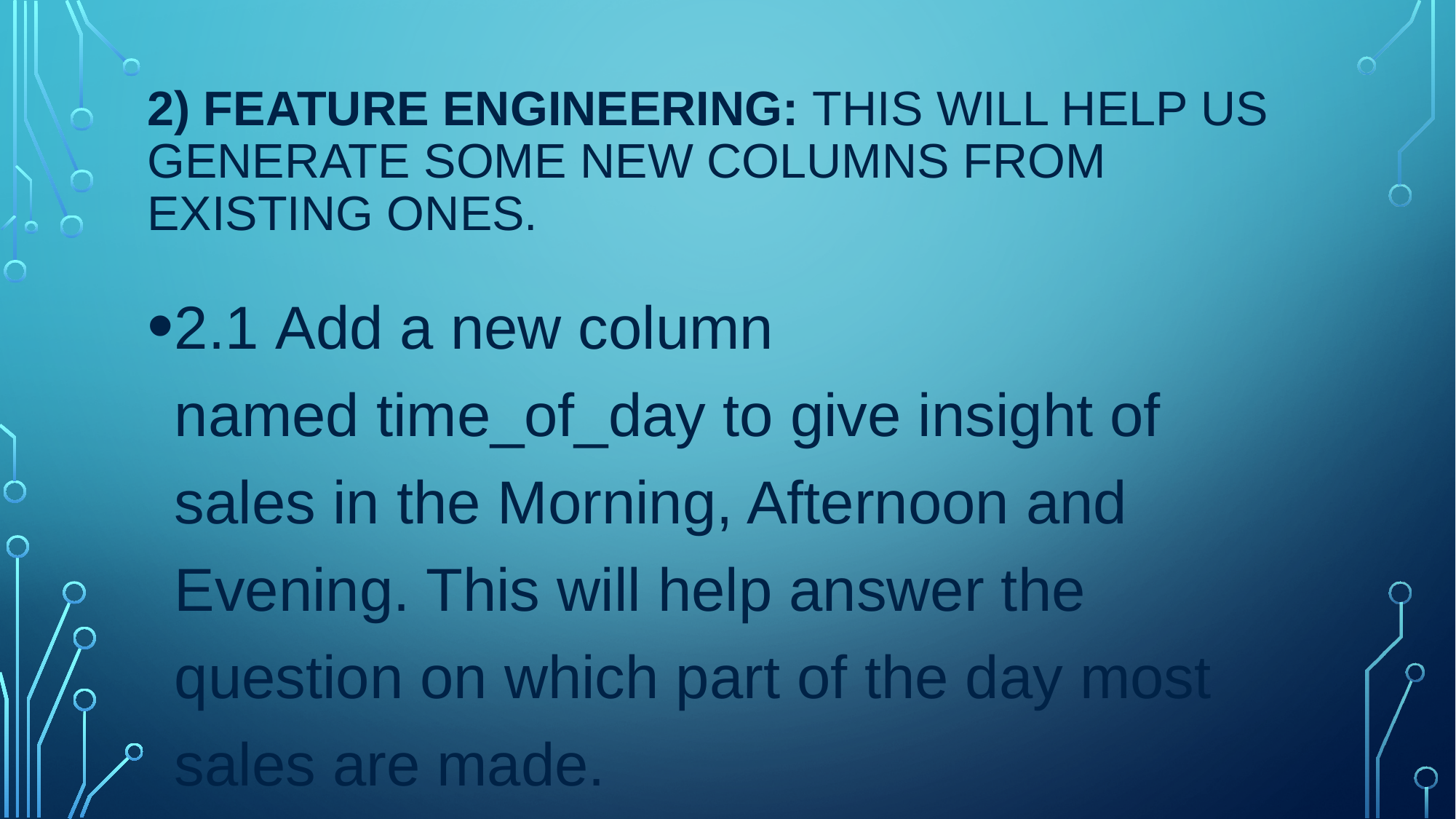

# 2) Feature Engineering: This will help us generate some new columns from existing ones.
2.1 Add a new column named time_of_day to give insight of sales in the Morning, Afternoon and Evening. This will help answer the question on which part of the day most sales are made.